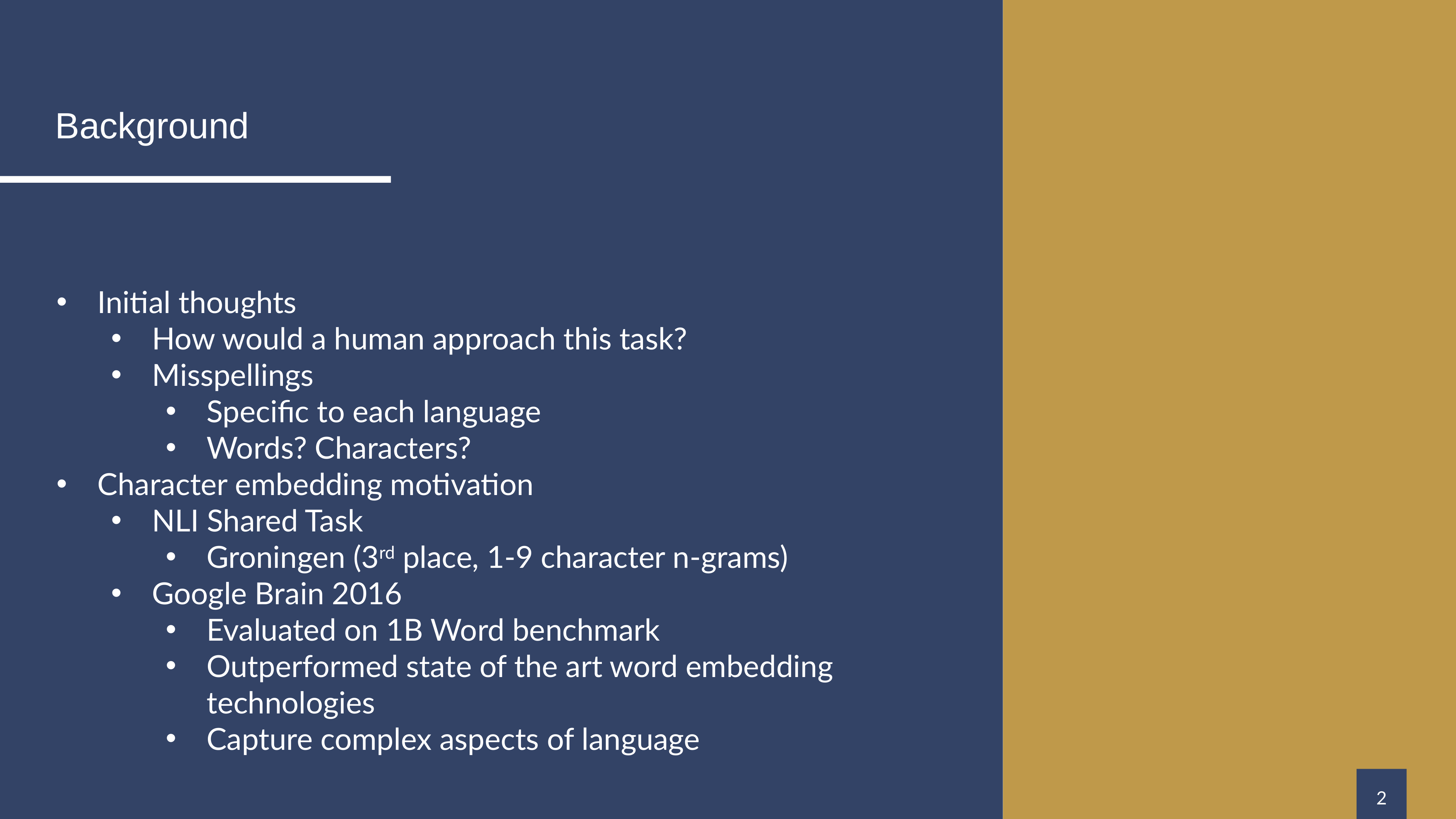

Background

Initial thoughts
How would a human approach this task?
Misspellings
Specific to each language
Words? Characters?
Character embedding motivation
NLI Shared Task
Groningen (3rd place, 1-9 character n-grams)
Google Brain 2016
Evaluated on 1B Word benchmark
Outperformed state of the art word embedding technologies
Capture complex aspects of language

2